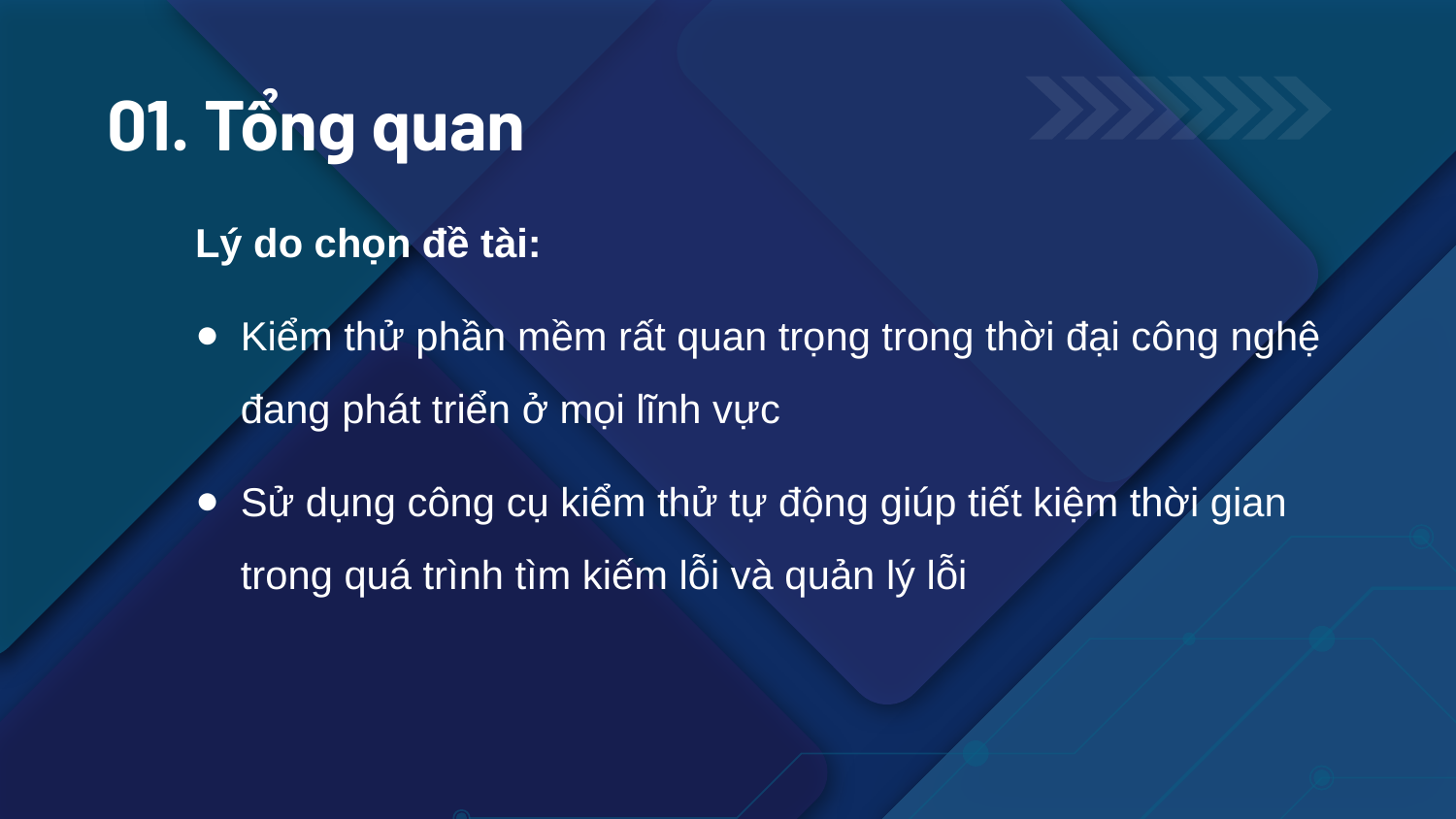

# 01. Tổng quan

Lý do chọn đề tài:
Kiểm thử phần mềm rất quan trọng trong thời đại công nghệ đang phát triển ở mọi lĩnh vực
Sử dụng công cụ kiểm thử tự động giúp tiết kiệm thời gian trong quá trình tìm kiếm lỗi và quản lý lỗi